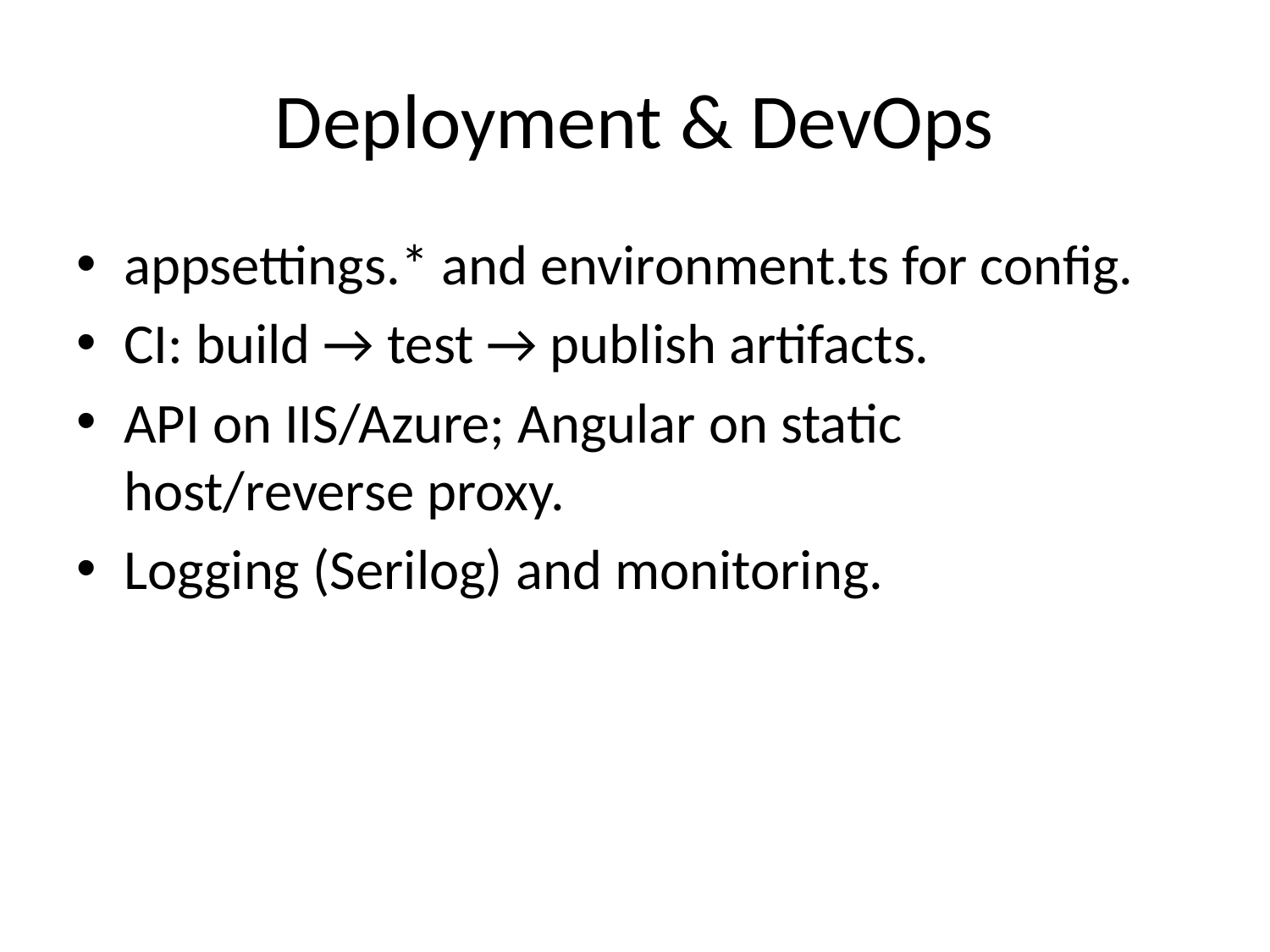

# Deployment & DevOps
appsettings.* and environment.ts for config.
CI: build → test → publish artifacts.
API on IIS/Azure; Angular on static host/reverse proxy.
Logging (Serilog) and monitoring.